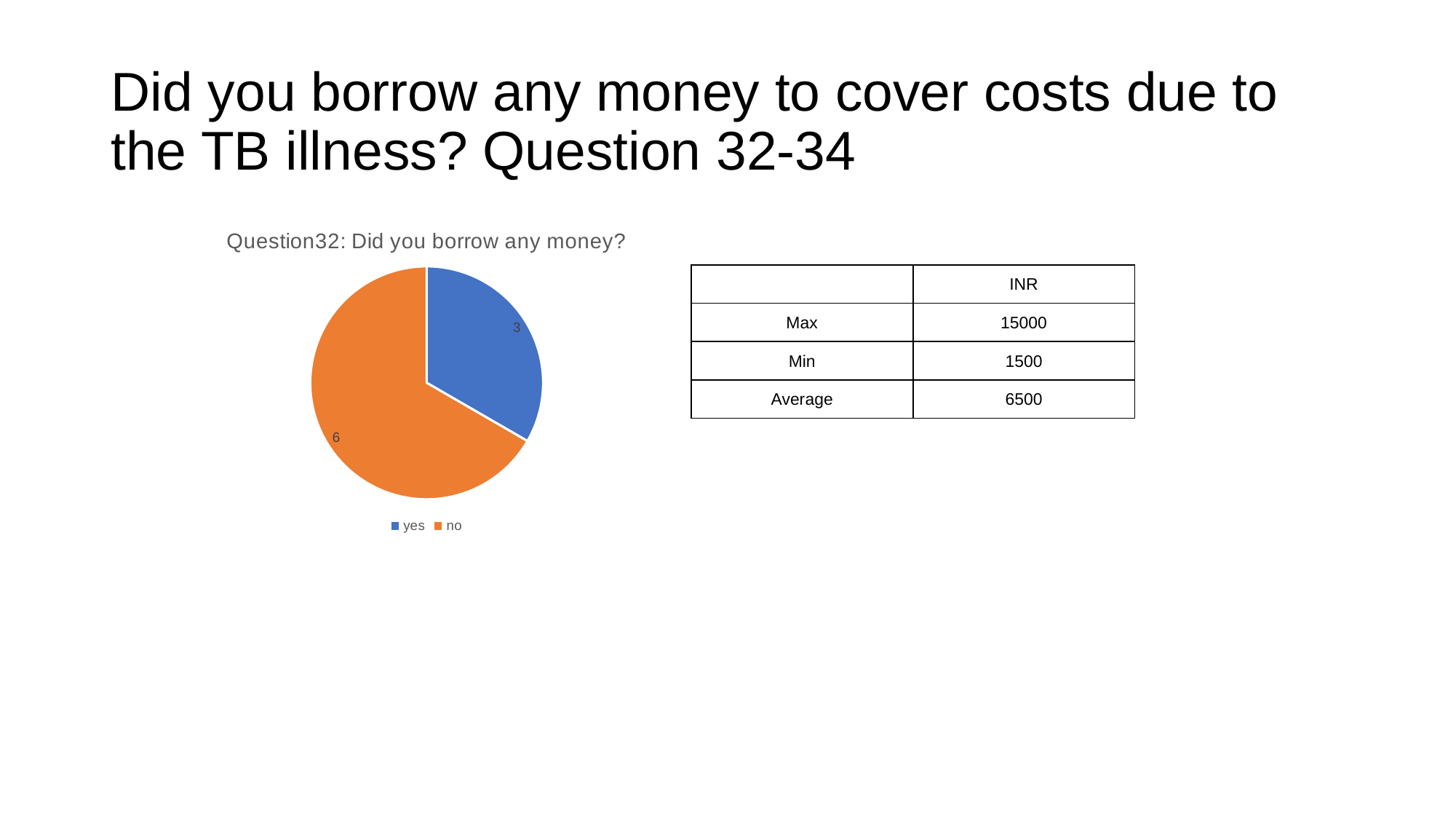

# Did you borrow any money to cover costs due to the TB illness? Question 32-34

### Chart: Question32: Did you borrow any money?

| Category |  |
|---|---|
| yes | 3.0 |
| no | 6.0 |
|  | INR |
| --- | --- |
| Max | 15000 |
| Min | 1500 |
| Average | 6500 |